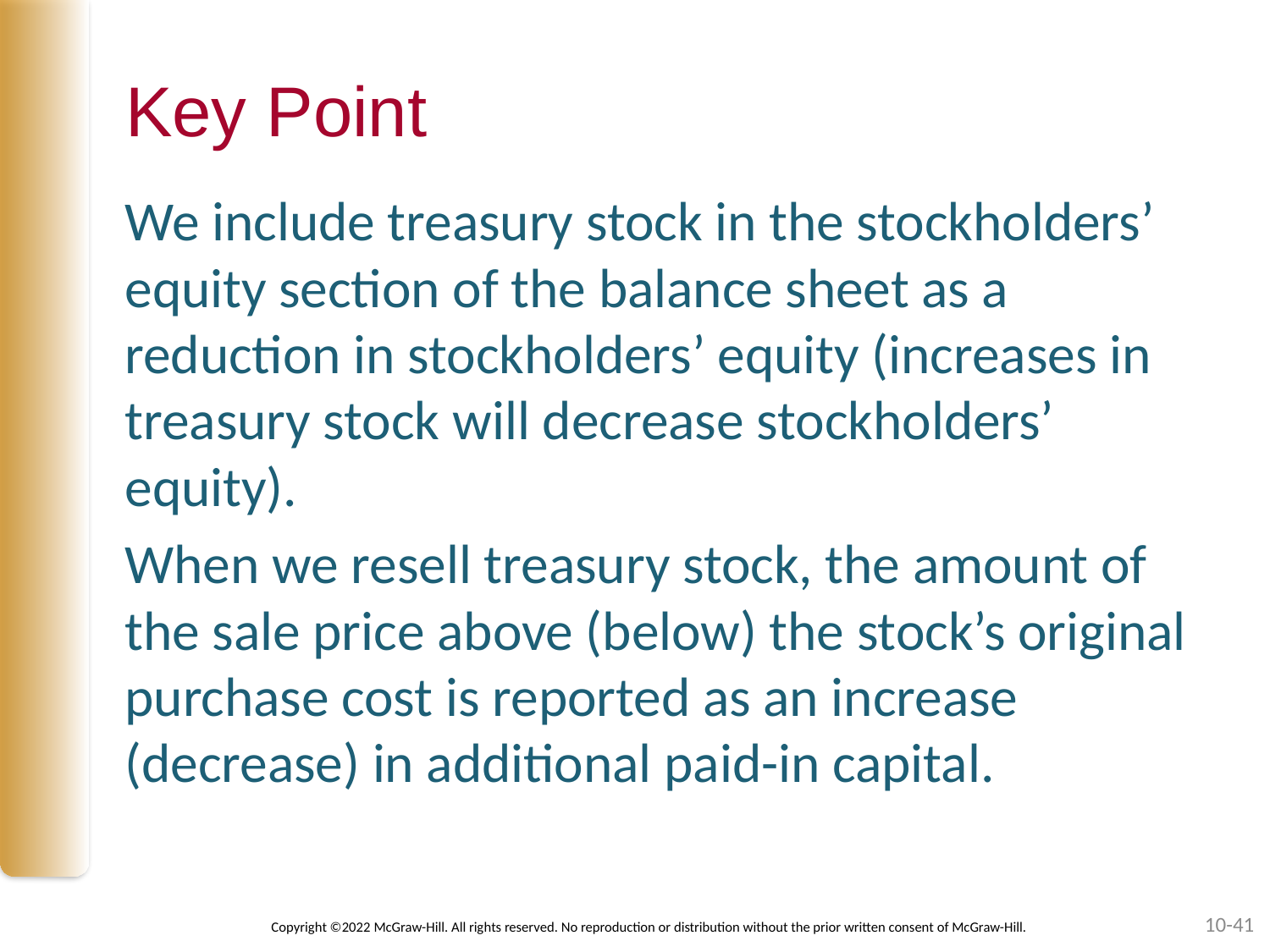

# Key Point
We include treasury stock in the stockholders’ equity section of the balance sheet as a reduction in stockholders’ equity (increases in treasury stock will decrease stockholders’ equity).
When we resell treasury stock, the amount of the sale price above (below) the stock’s original purchase cost is reported as an increase (decrease) in additional paid-in capital.
10-41
Copyright ©2022 McGraw-Hill. All rights reserved. No reproduction or distribution without the prior written consent of McGraw-Hill.